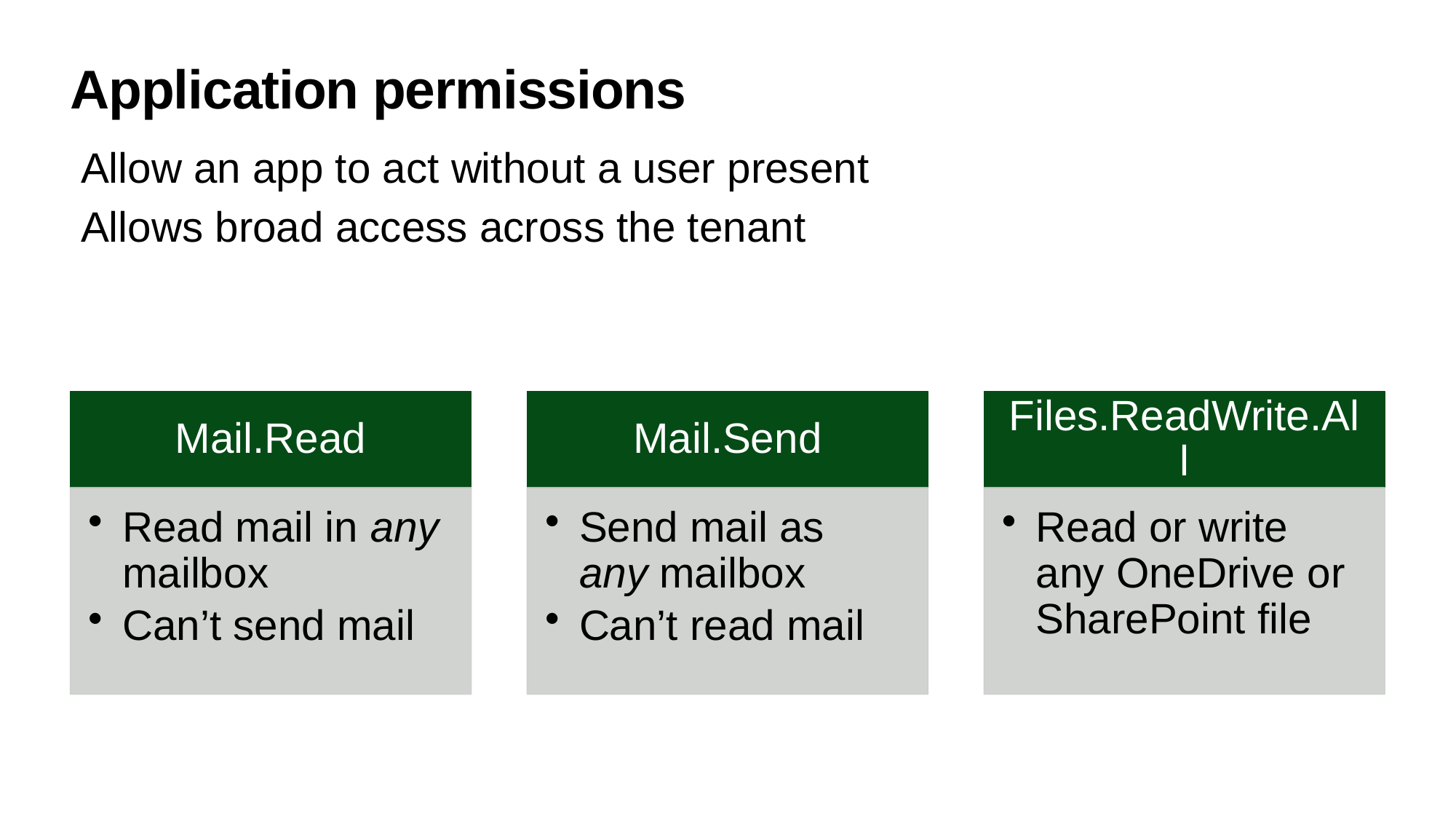

# Application permissions
Allow an app to act without a user present
Allows broad access across the tenant
Mail.Read
Read mail in any mailbox
Can’t send mail
Mail.Send
Send mail as any mailbox
Can’t read mail
Files.ReadWrite.All
Read or write any OneDrive or SharePoint file